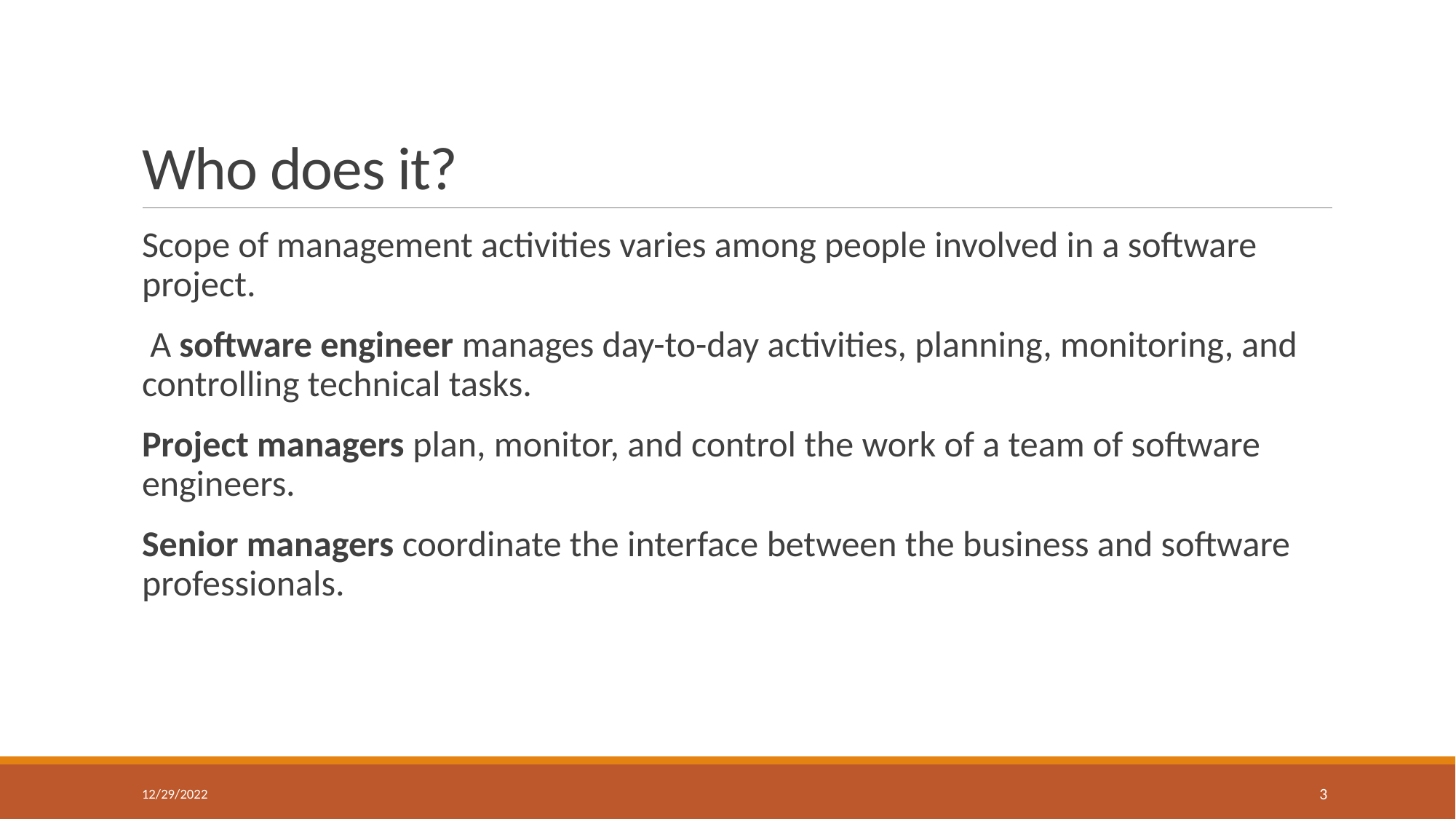

# Who does it?
Scope of management activities varies among people involved in a software project.
 A software engineer manages day-to-day activities, planning, monitoring, and controlling technical tasks.
Project managers plan, monitor, and control the work of a team of software engineers.
Senior managers coordinate the interface between the business and software professionals.
12/29/2022
3